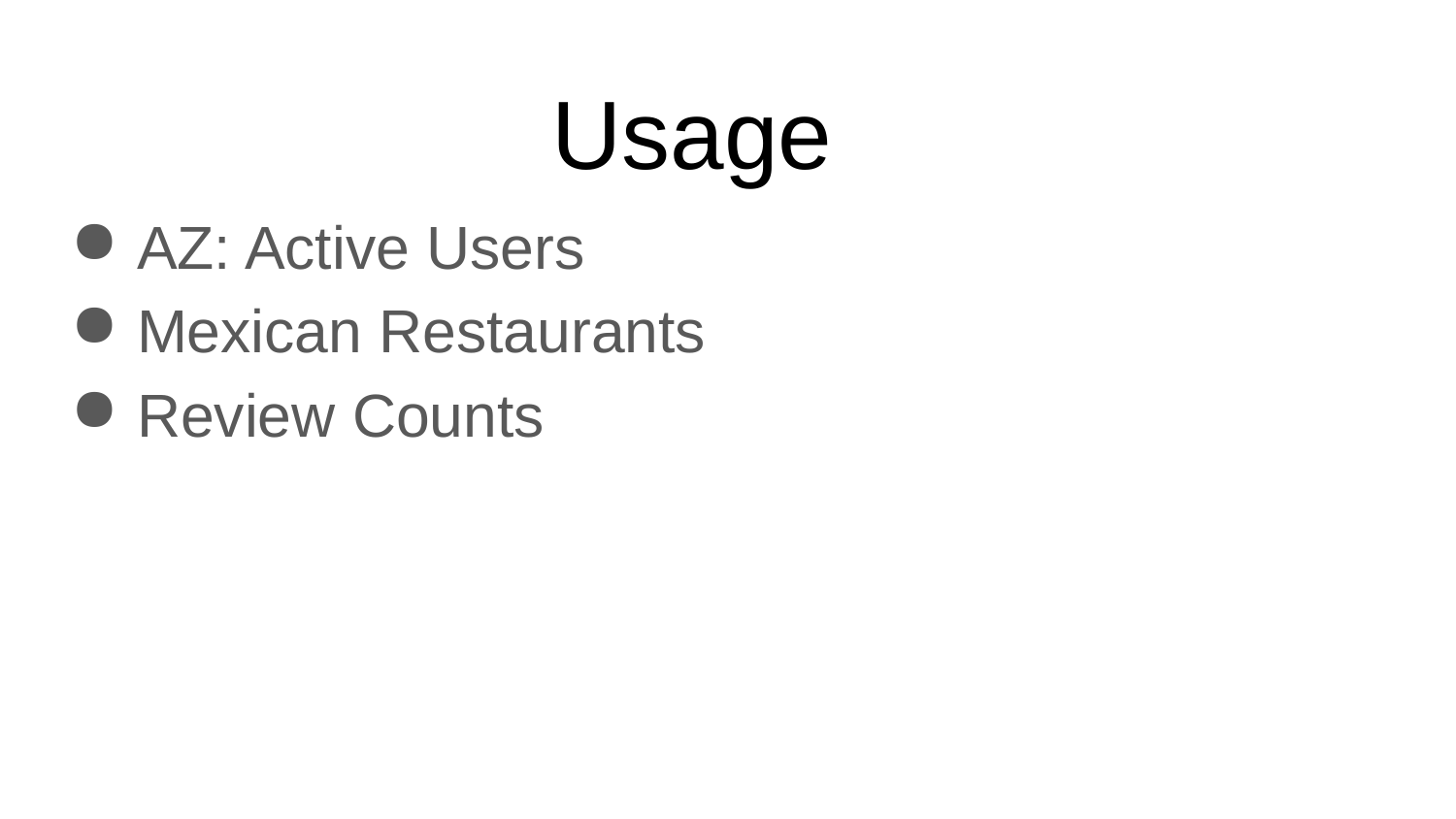

# Usage

AZ: Active Users
Mexican Restaurants
Review Counts